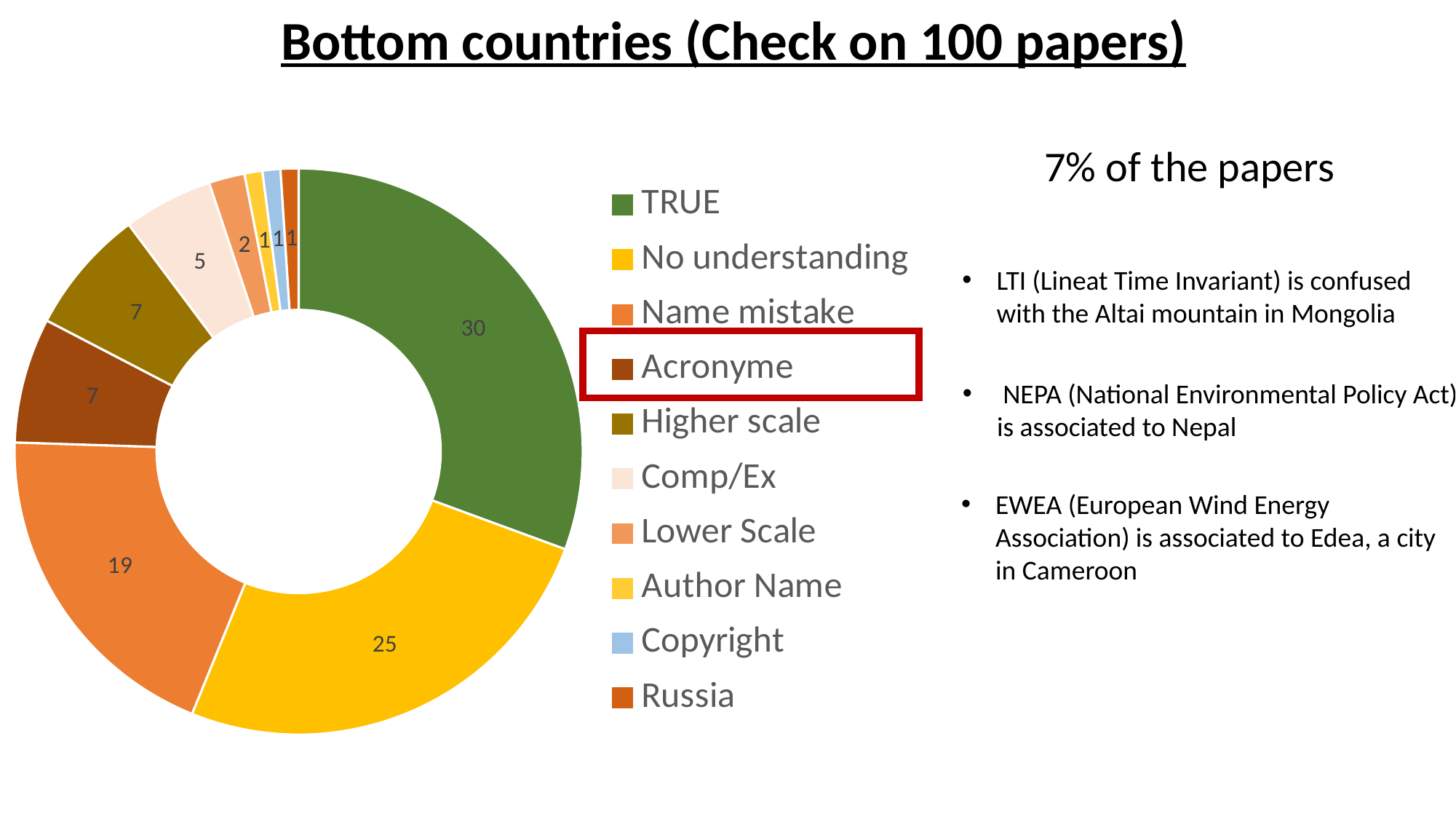

Bottom countries (Check on 100 papers)
7% of the papers

### Chart

| Category | Artciles |
|---|---|
| TRUE | 30.0 |
| No understanding | 25.0 |
| Name mistake | 19.0 |
| Acronyme | 7.0 |
| Higher scale | 7.0 |
| Comp/Ex | 5.0 |
| Lower Scale | 2.0 |
| Author Name  | 1.0 |
| Copyright | 1.0 |
| Russia | 1.0 |
LTI (Lineat Time Invariant) is confused
with the Altai mountain in Mongolia

 NEPA (National Environmental Policy Act)
is associated to Nepal
EWEA (European Wind Energy Association) is associated to Edea, a city
in Cameroon